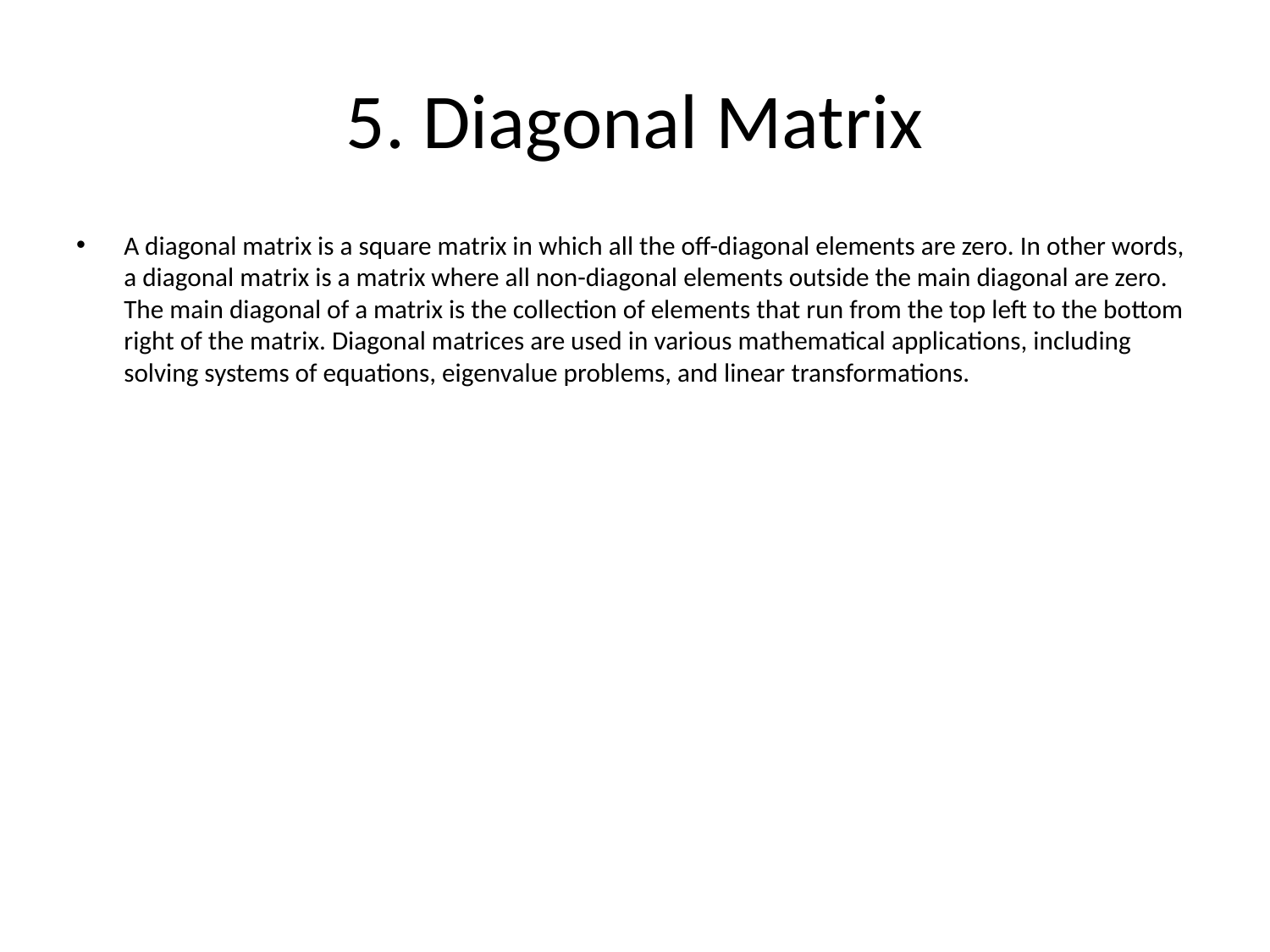

# 5. Diagonal Matrix
A diagonal matrix is a square matrix in which all the off-diagonal elements are zero. In other words, a diagonal matrix is a matrix where all non-diagonal elements outside the main diagonal are zero. The main diagonal of a matrix is the collection of elements that run from the top left to the bottom right of the matrix. Diagonal matrices are used in various mathematical applications, including solving systems of equations, eigenvalue problems, and linear transformations.